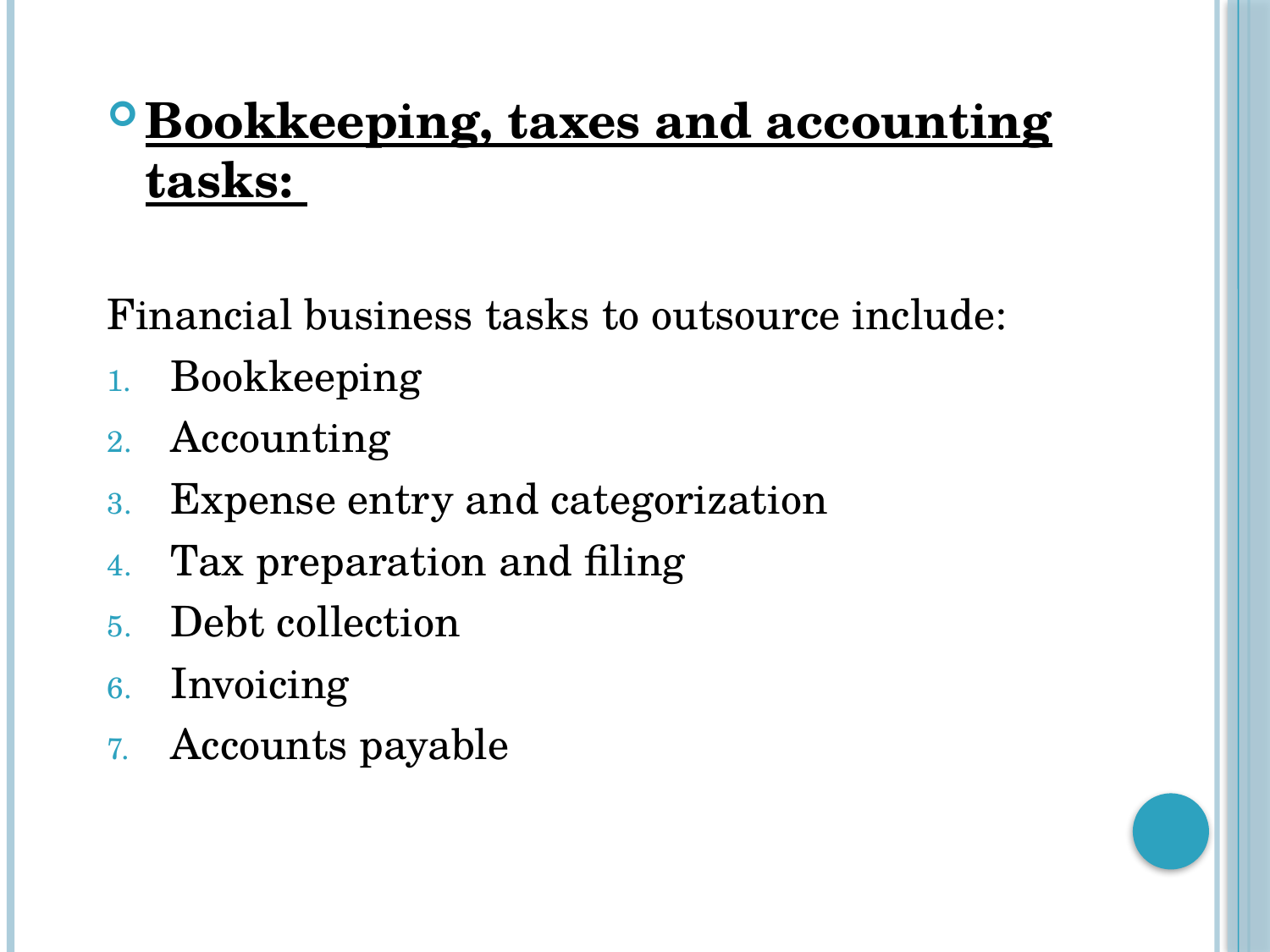

#
Bookkeeping, taxes and accounting tasks:

Financial business tasks to outsource include:
Bookkeeping
Accounting
Expense entry and categorization
Tax preparation and filing
Debt collection
Invoicing
Accounts payable